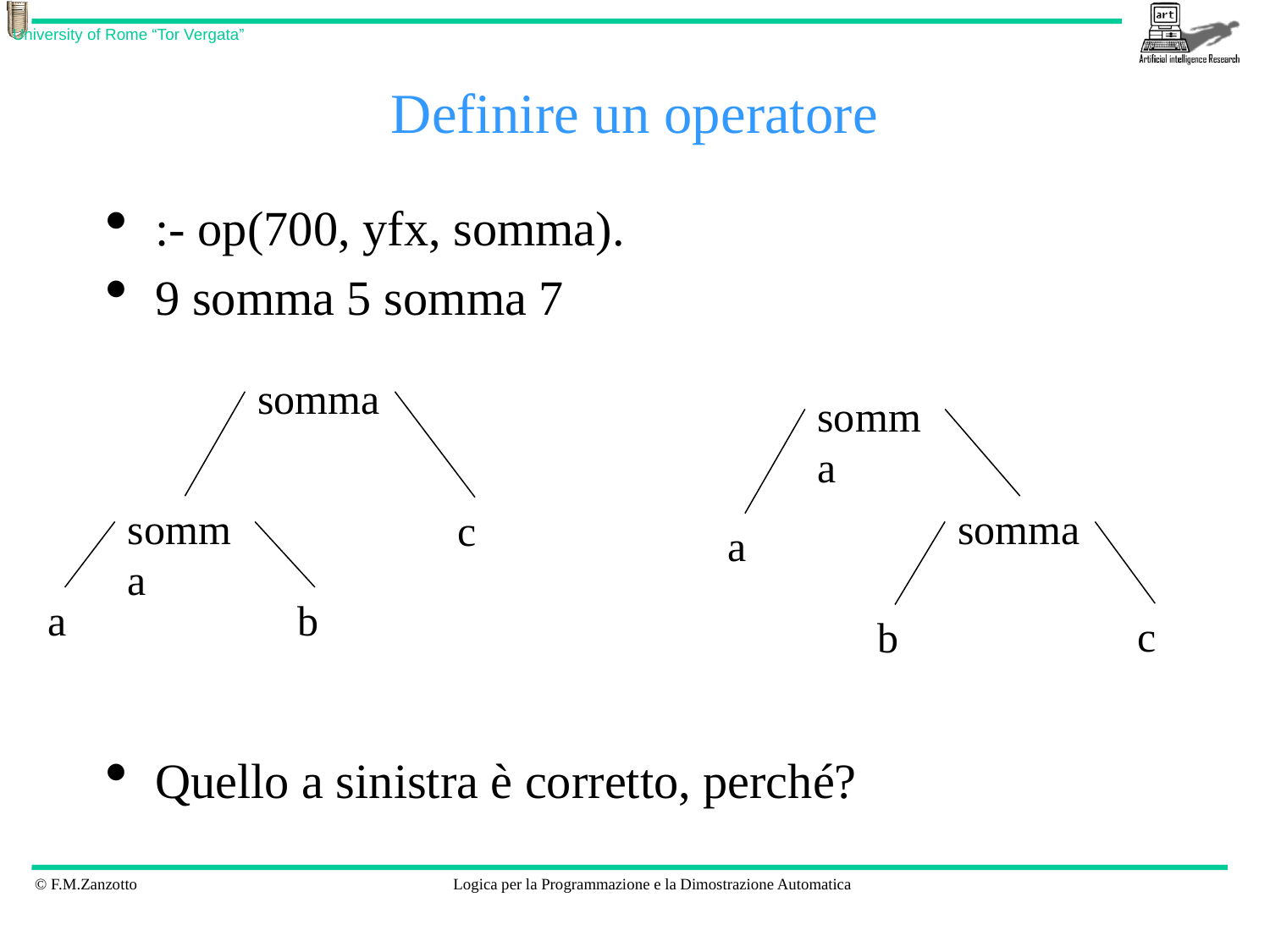

Definire un operatore
# :- op(700, yfx, somma).
9 somma 5 somma 7

Quello a sinistra è corretto, perché?
somma
somma

somma
somma
c
a

a
b
c
b